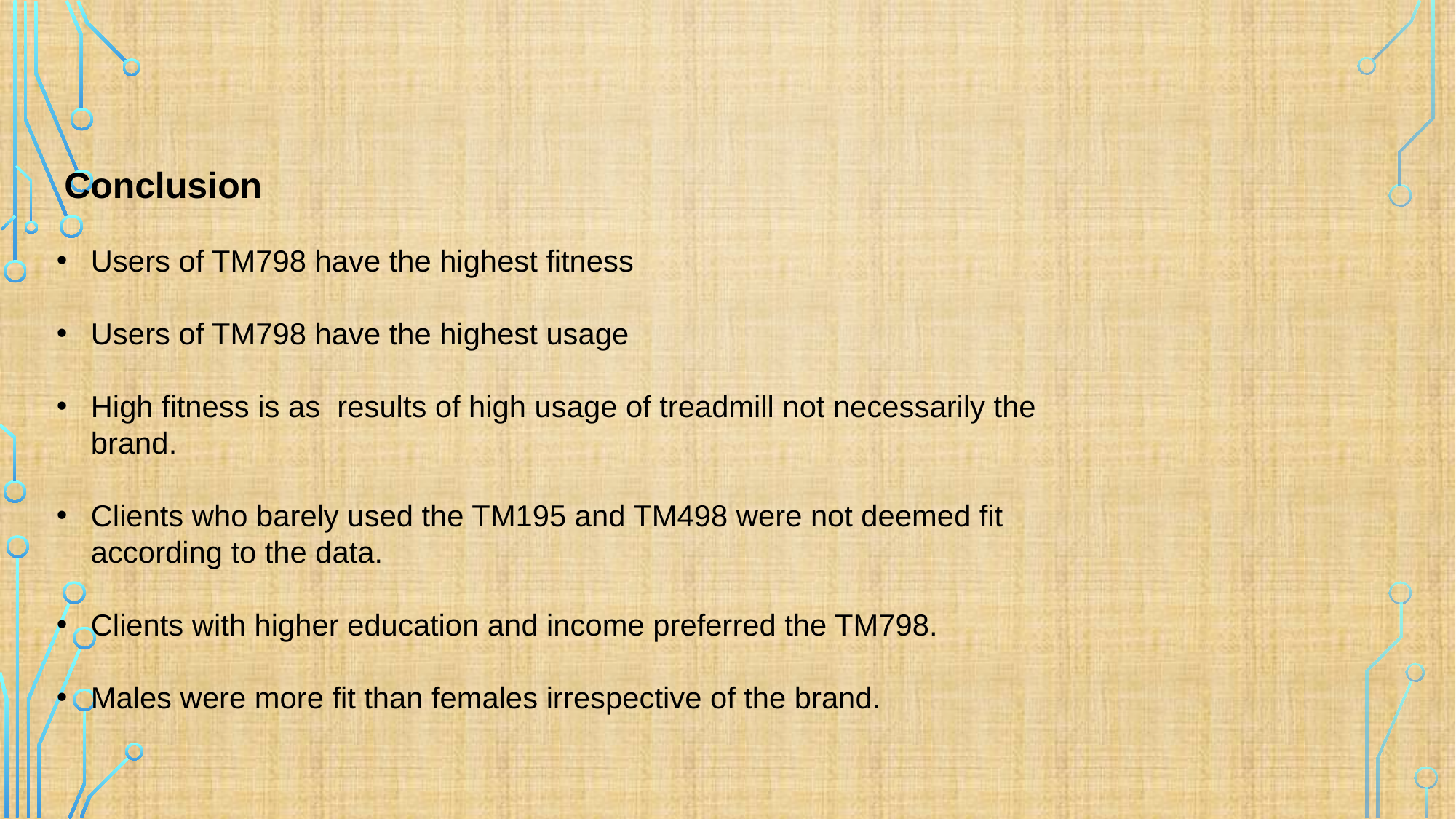

Conclusion

Users of TM798 have the highest fitness

Users of TM798 have the highest usage

High fitness is as  results of high usage of treadmill not necessarily the brand.

Clients who barely used the TM195 and TM498 were not deemed fit according to the data.

Clients with higher education and income preferred the TM798.

Males were more fit than females irrespective of the brand.